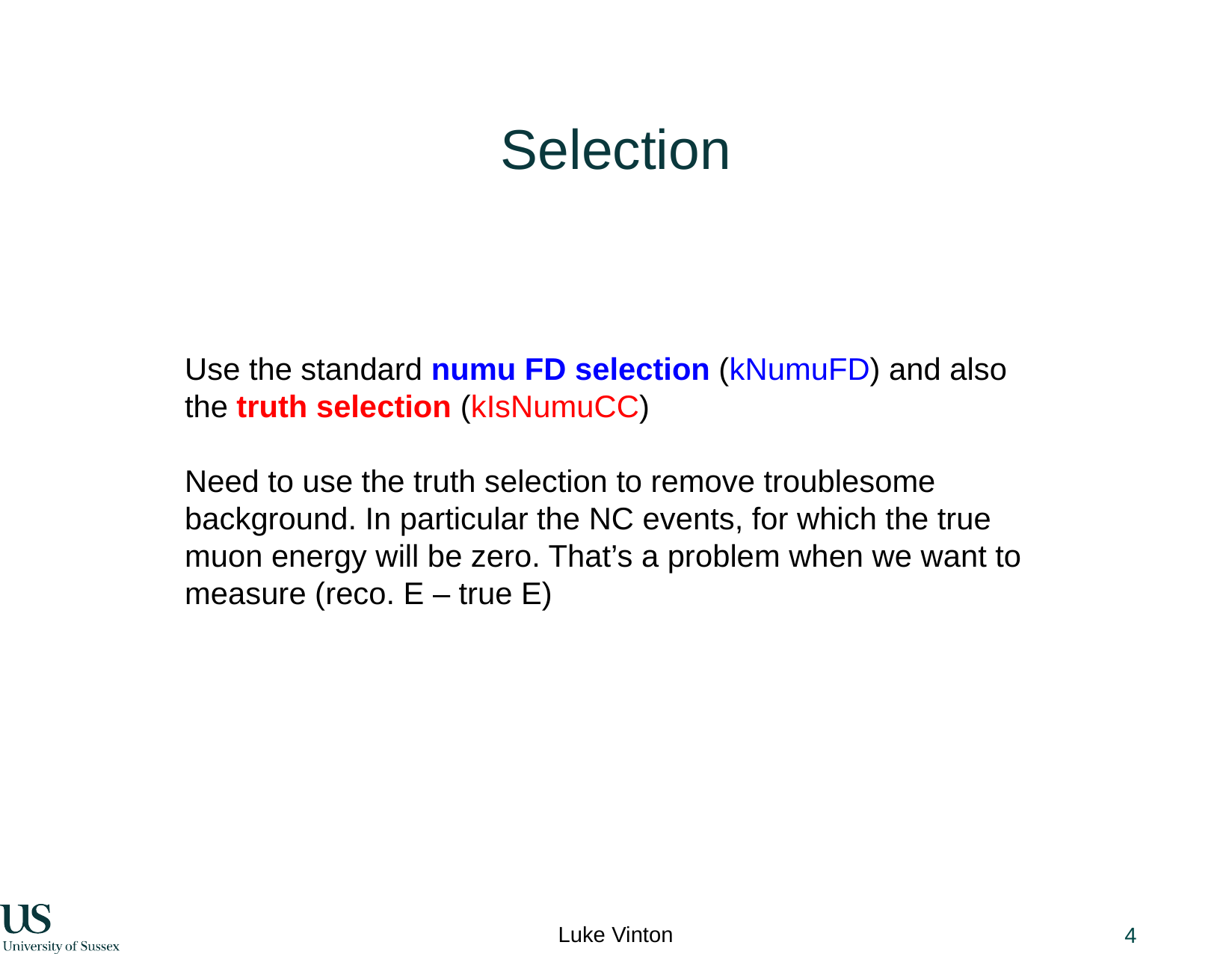

# Selection
Use the standard numu FD selection (kNumuFD) and also the truth selection (kIsNumuCC)

Need to use the truth selection to remove troublesome background. In particular the NC events, for which the true muon energy will be zero. That’s a problem when we want to measure (reco. E – true E)